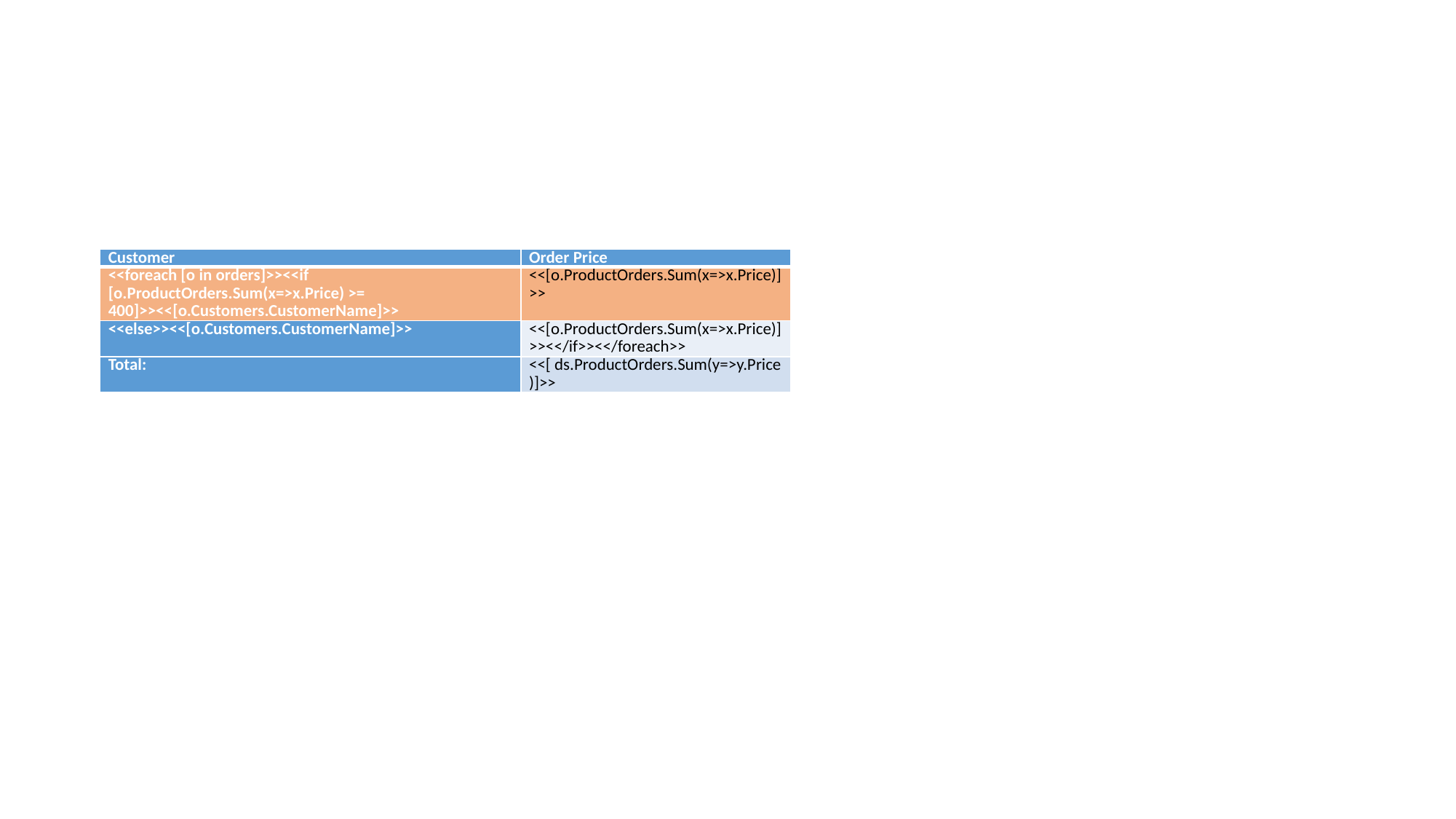

#
| Customer | Order Price |
| --- | --- |
| <<foreach [o in orders]>><<if [o.ProductOrders.Sum(x=>x.Price) >= 400]>><<[o.Customers.CustomerName]>> | <<[o.ProductOrders.Sum(x=>x.Price)]>> |
| <<else>><<[o.Customers.CustomerName]>> | <<[o.ProductOrders.Sum(x=>x.Price)]>><</if>><</foreach>> |
| Total: | <<[ ds.ProductOrders.Sum(y=>y.Price)]>> |